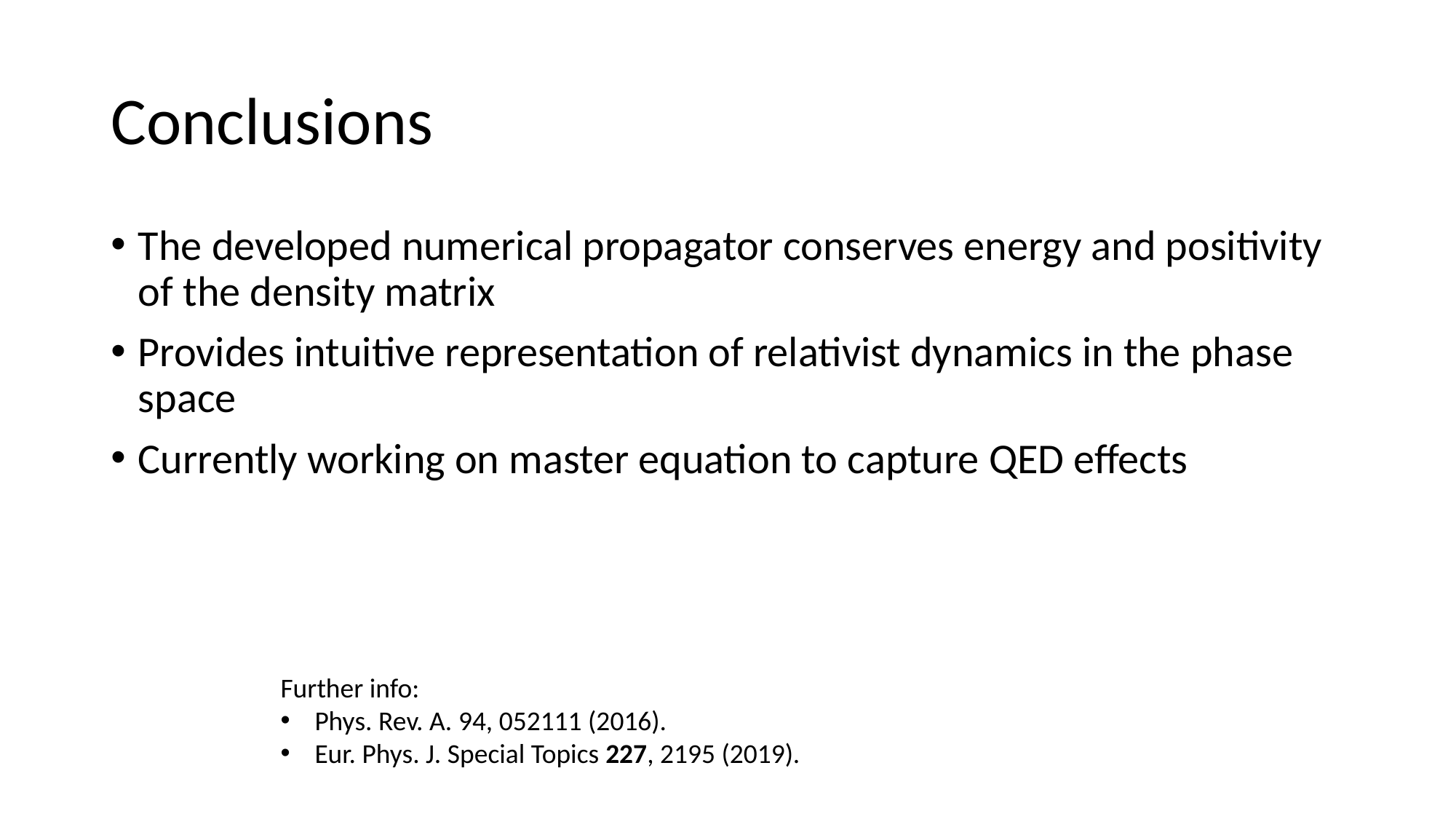

# Conclusions
The developed numerical propagator conserves energy and positivity of the density matrix
Provides intuitive representation of relativist dynamics in the phase space
Currently working on master equation to capture QED effects

Further info:
Phys. Rev. A. 94, 052111 (2016).
Eur. Phys. J. Special Topics 227, 2195 (2019).